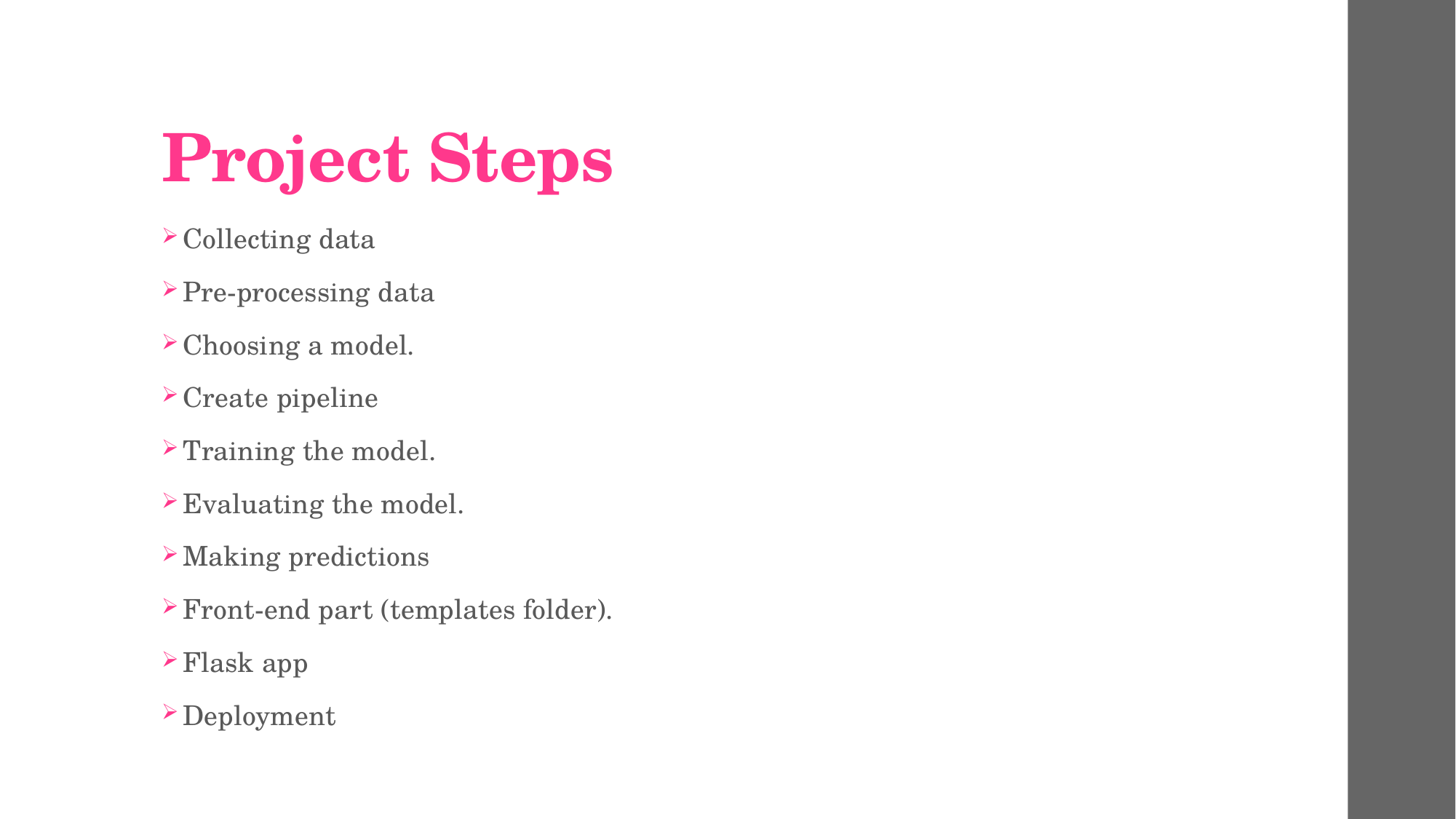

# Project Steps
Collecting data
Pre-processing data
Choosing a model.
Create pipeline
Training the model.
Evaluating the model.
Making predictions
Front-end part (templates folder).
Flask app
Deployment